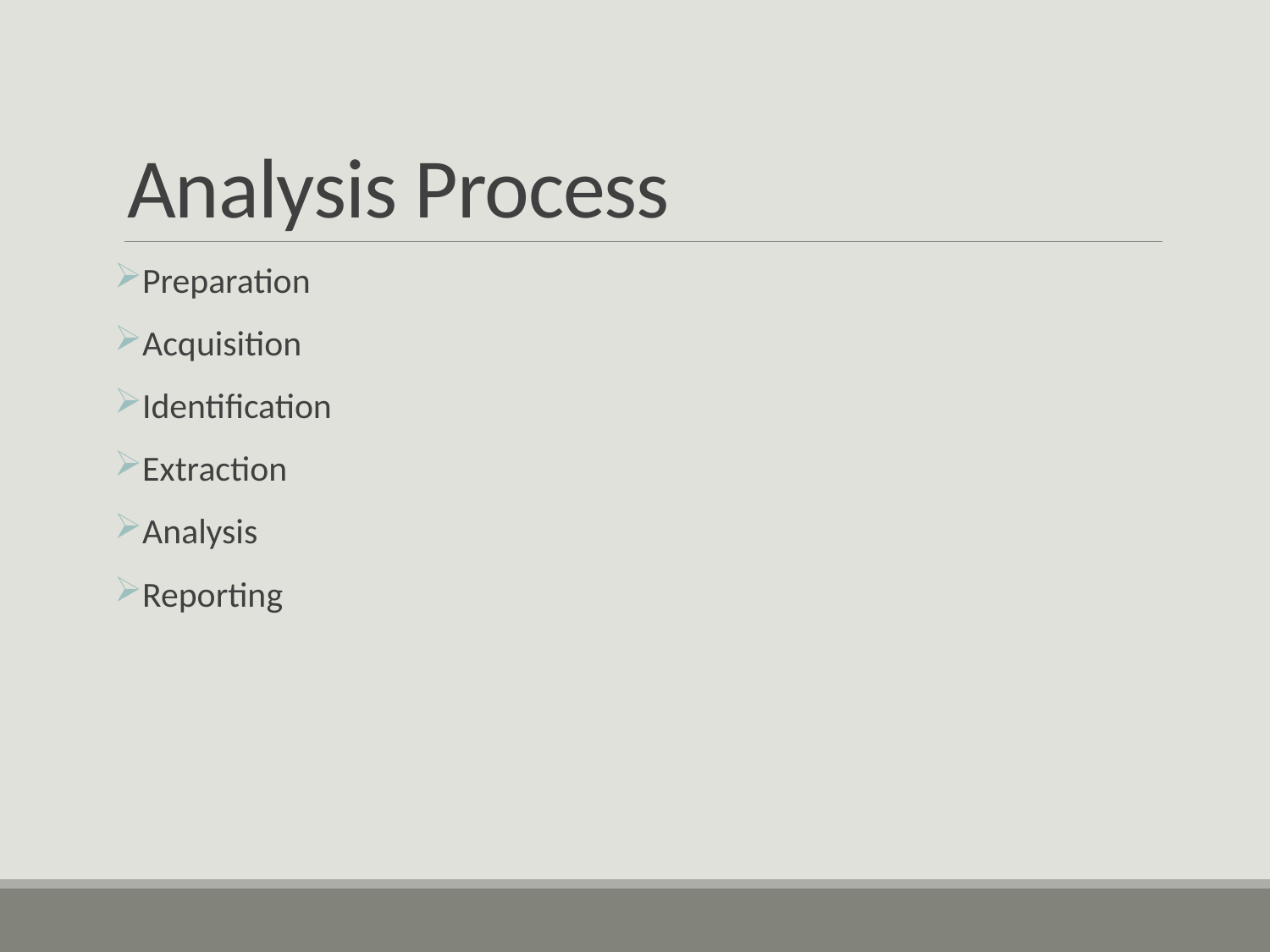

# Analysis Process
Preparation
Acquisition
Identification
Extraction
Analysis
Reporting